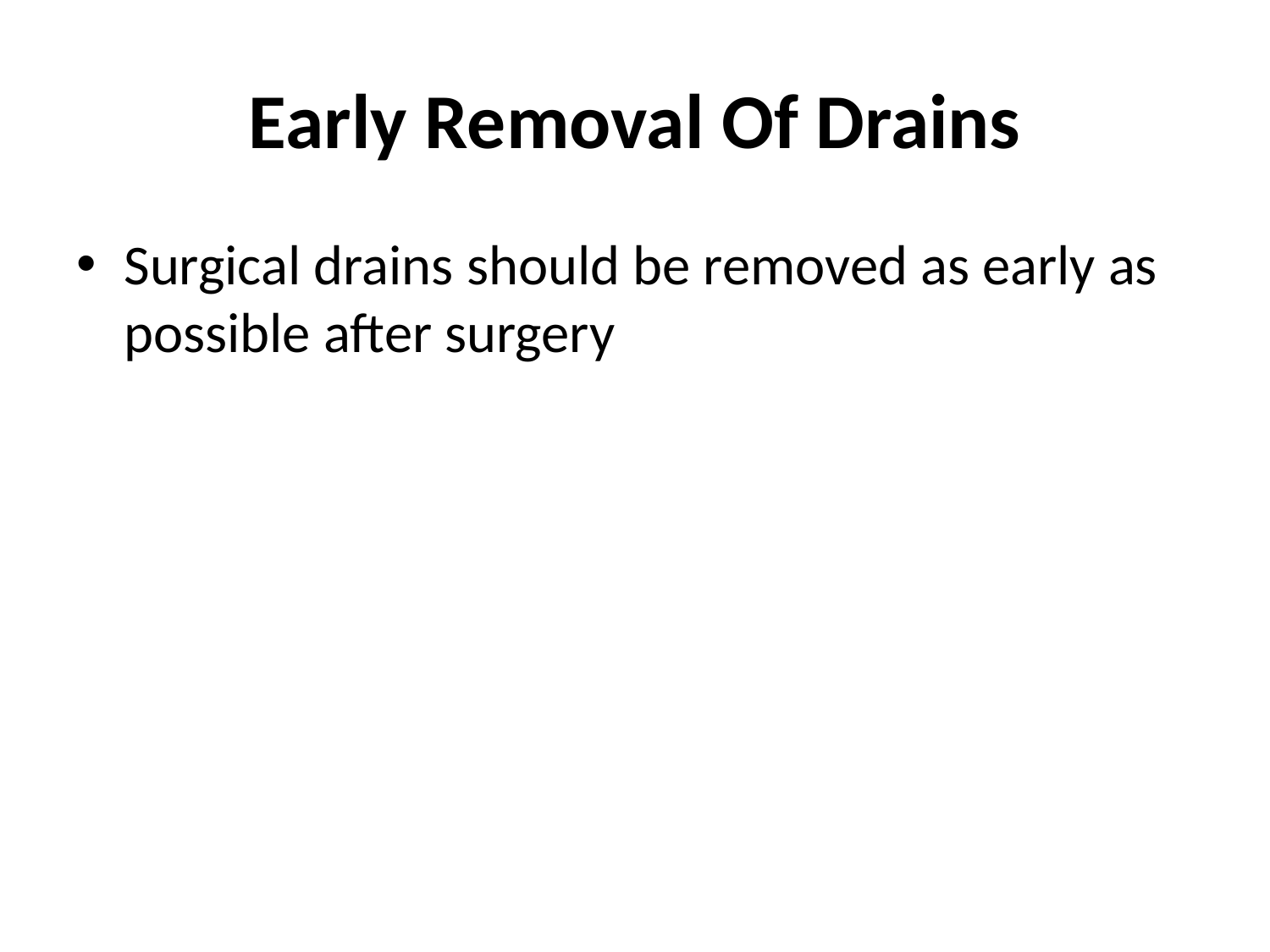

# Early Removal Of Drains
Surgical drains should be removed as early as possible after surgery